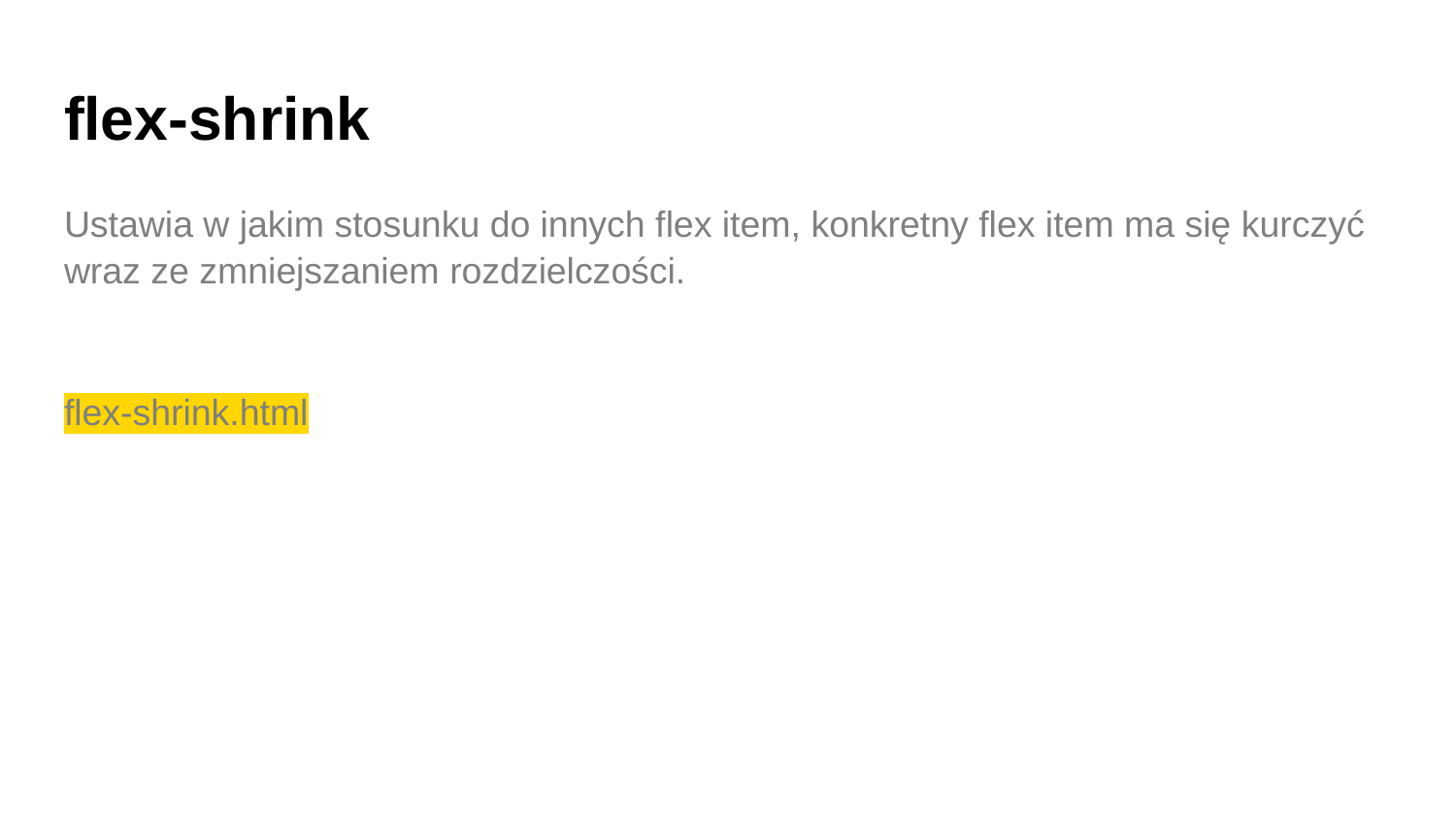

# flex-shrink
Ustawia w jakim stosunku do innych flex item, konkretny flex item ma się kurczyć wraz ze zmniejszaniem rozdzielczości.

flex-shrink.html